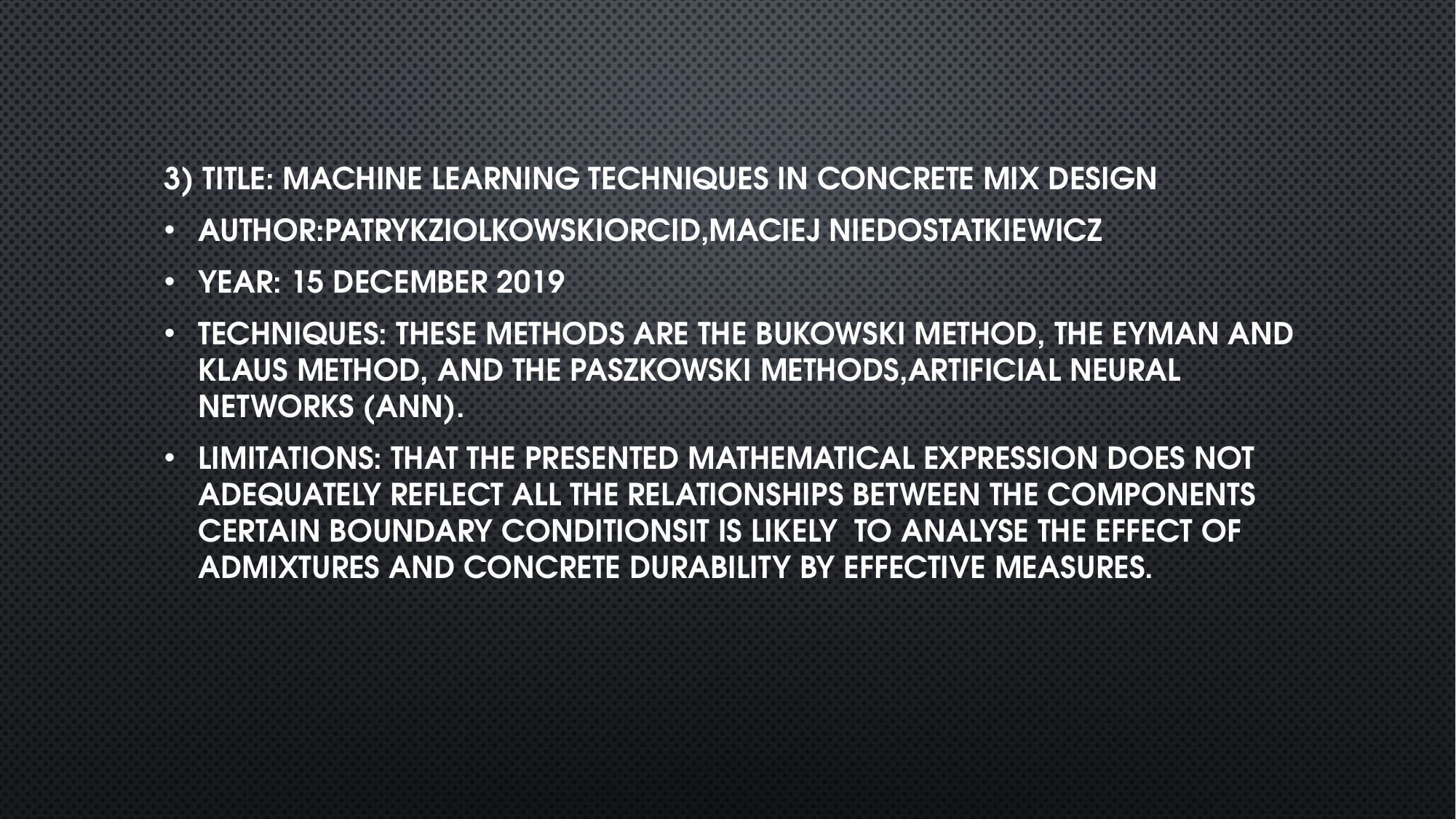

3) Title: Machine Learning Techniques in Concrete Mix Design
Author:PatrykZiolkowskiOrcID,Maciej Niedostatkiewicz
Year: 15 December 2019
Techniques: These methods are the Bukowski method, the Eyman and Klaus method, and the Paszkowski methods,Artificial Neural Networks (ANN).
Limitations: That the presented mathematical expression does not adequately reflect all the relationships between the components  certain boundary conditionsIt is likely  to analyse the effect of admixtures and concrete durability by effective measures.